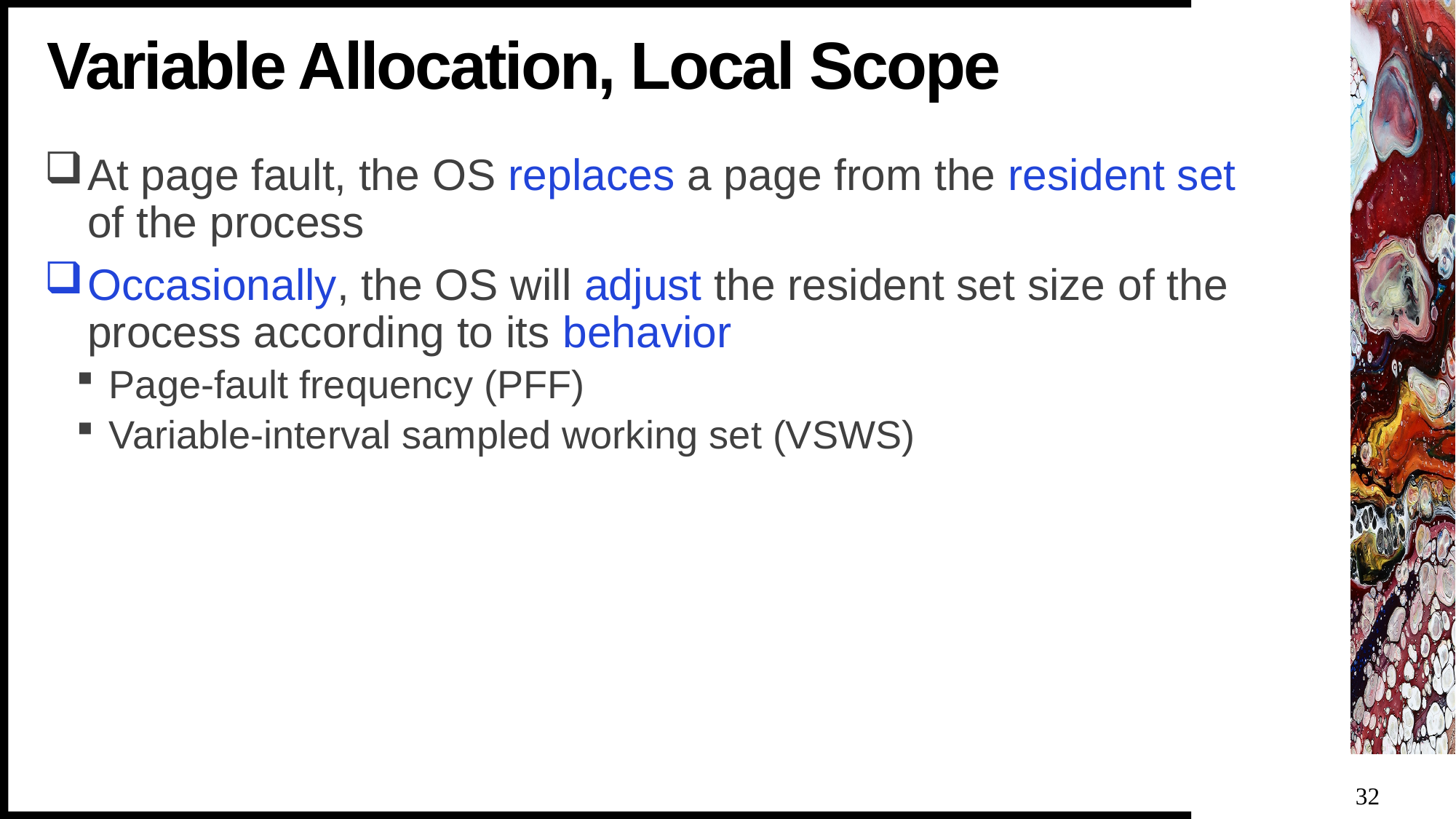

# Variable Allocation, Local Scope
At page fault, the OS replaces a page from the resident set of the process
Occasionally, the OS will adjust the resident set size of the process according to its behavior
Page-fault frequency (PFF)
Variable-interval sampled working set (VSWS)

32